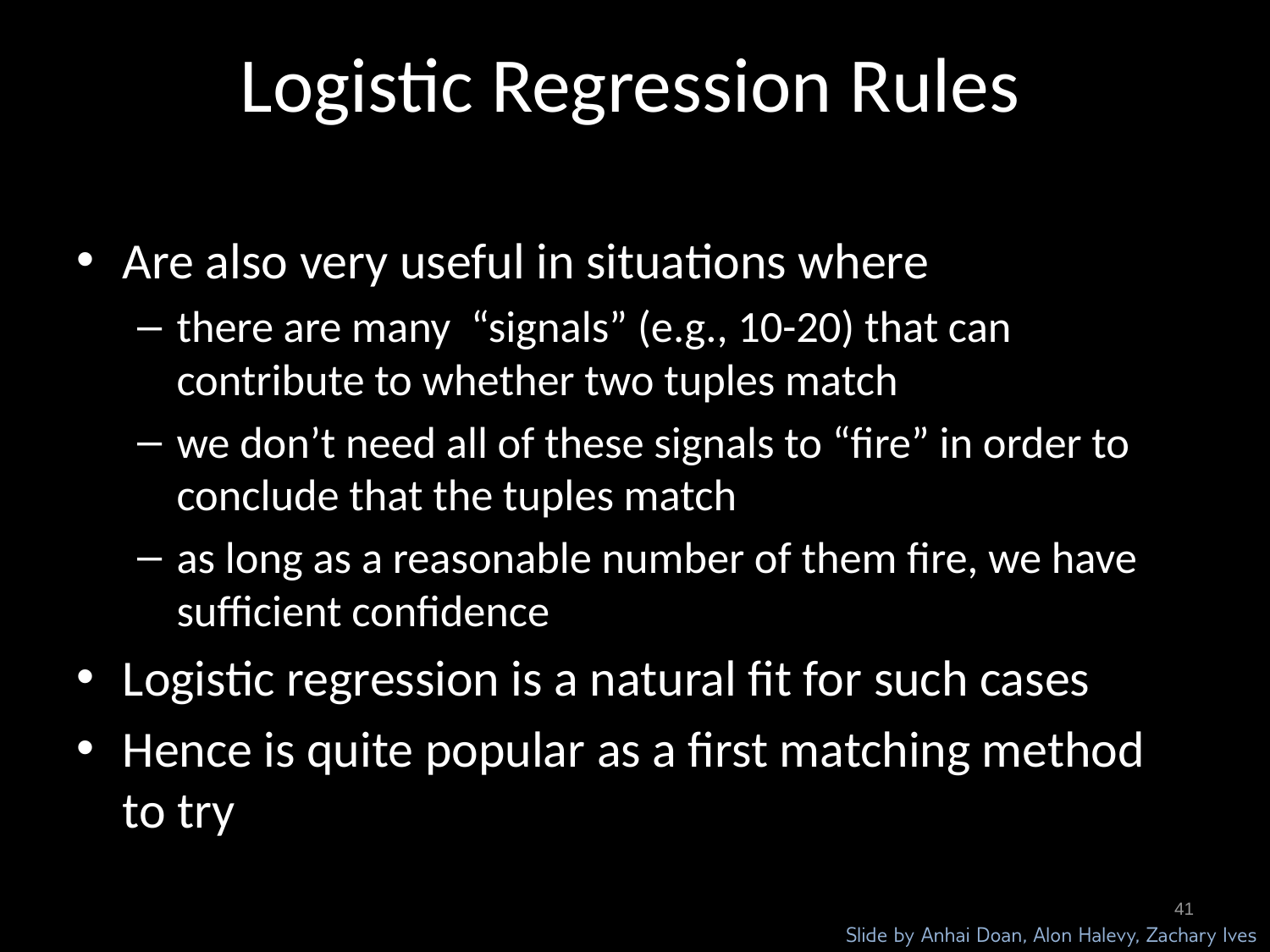

# Logistic Regression Rules
Are also very useful in situations where
there are many  “signals” (e.g., 10-20) that can contribute to whether two tuples match
we don’t need all of these signals to “fire” in order to conclude that the tuples match
as long as a reasonable number of them fire, we have sufficient confidence
Logistic regression is a natural fit for such cases
Hence is quite popular as a first matching method to try
41
Slide by Anhai Doan, Alon Halevy, Zachary Ives